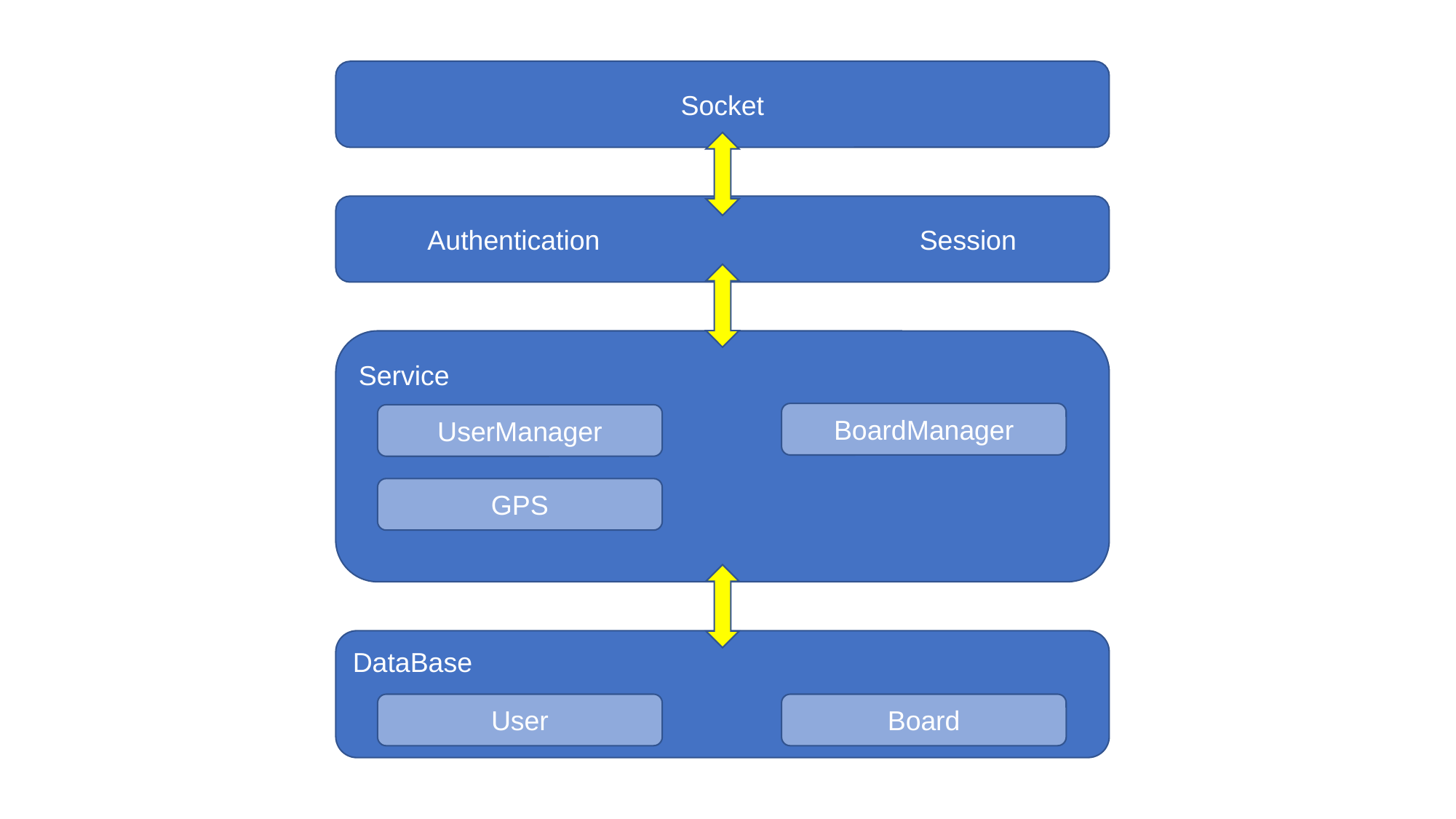

Socket

Authentication                                          Session

Service

BoardManager
UserManager
GPS

DataBase

Board
User